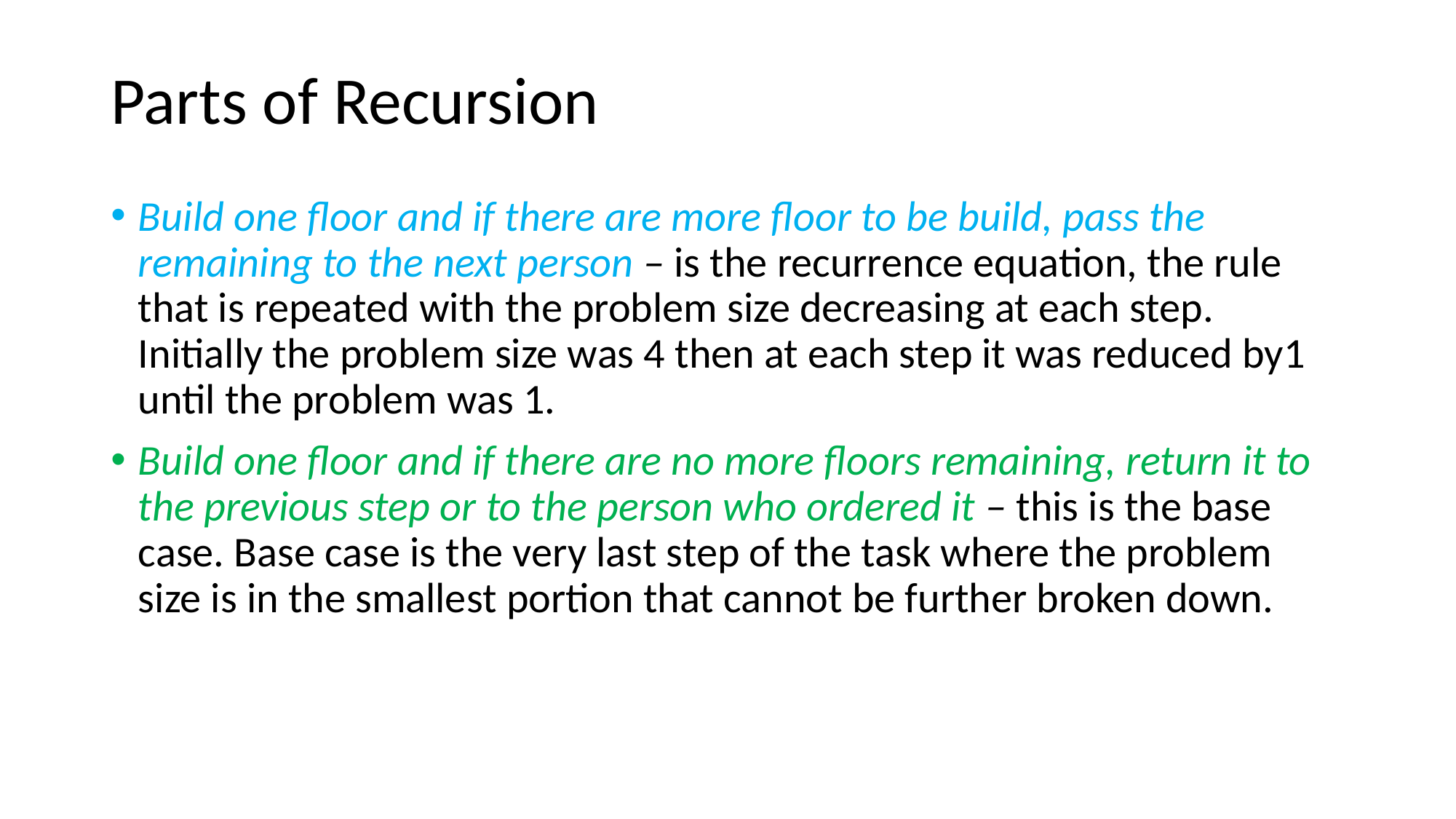

# Parts of Recursion
Build one floor and if there are more floor to be build, pass the remaining to the next person – is the recurrence equation, the rule that is repeated with the problem size decreasing at each step. Initially the problem size was 4 then at each step it was reduced by1 until the problem was 1.
Build one floor and if there are no more floors remaining, return it to the previous step or to the person who ordered it – this is the base case. Base case is the very last step of the task where the problem size is in the smallest portion that cannot be further broken down.